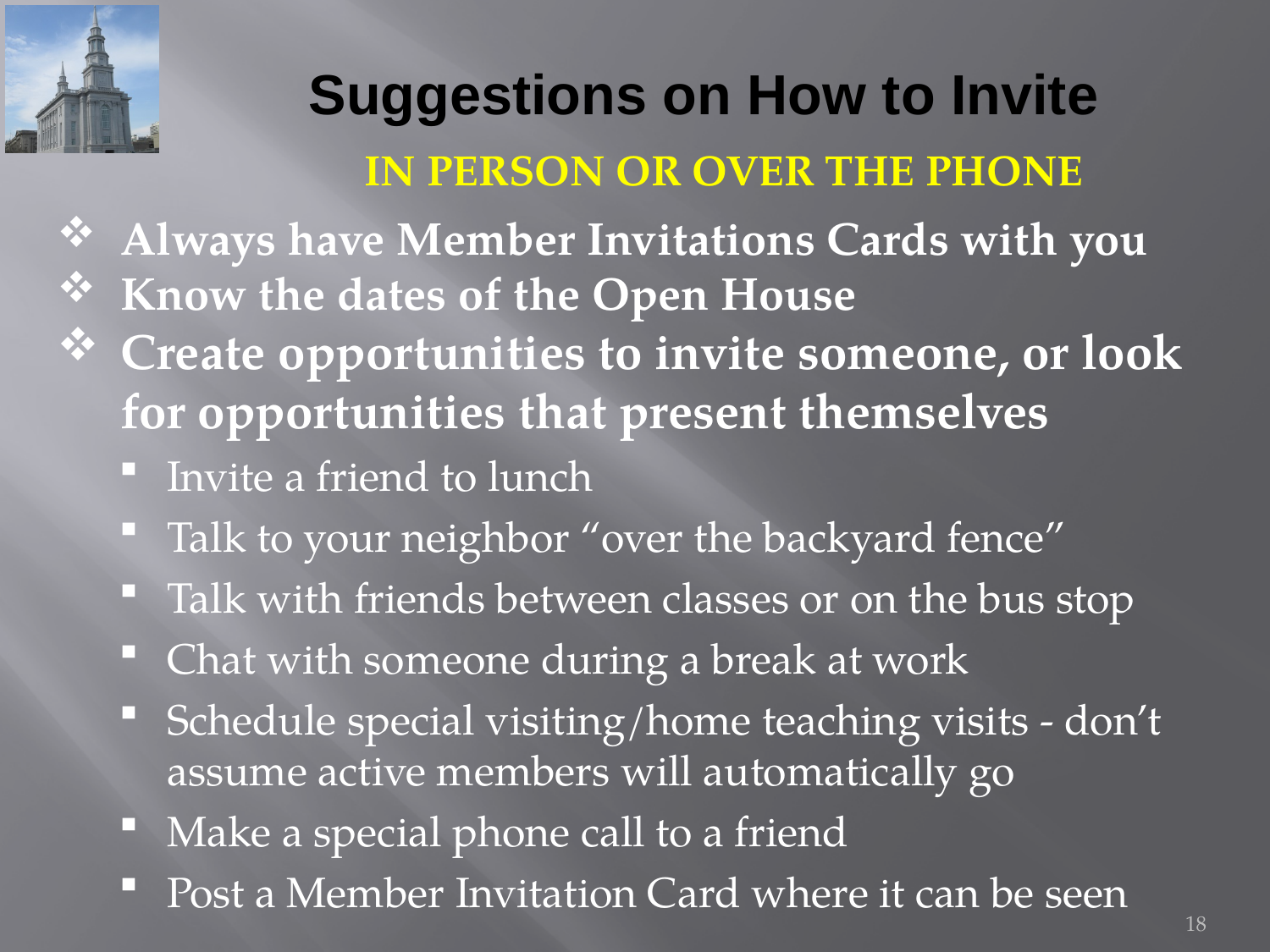

# Suggestions on How to Invite
IN PERSON OR OVER THE PHONE
Always have Member Invitations Cards with you
Know the dates of the Open House
Create opportunities to invite someone, or look for opportunities that present themselves
Invite a friend to lunch
Talk to your neighbor “over the backyard fence”
Talk with friends between classes or on the bus stop
Chat with someone during a break at work
Schedule special visiting/home teaching visits - don’t assume active members will automatically go
Make a special phone call to a friend
Post a Member Invitation Card where it can be seen
18